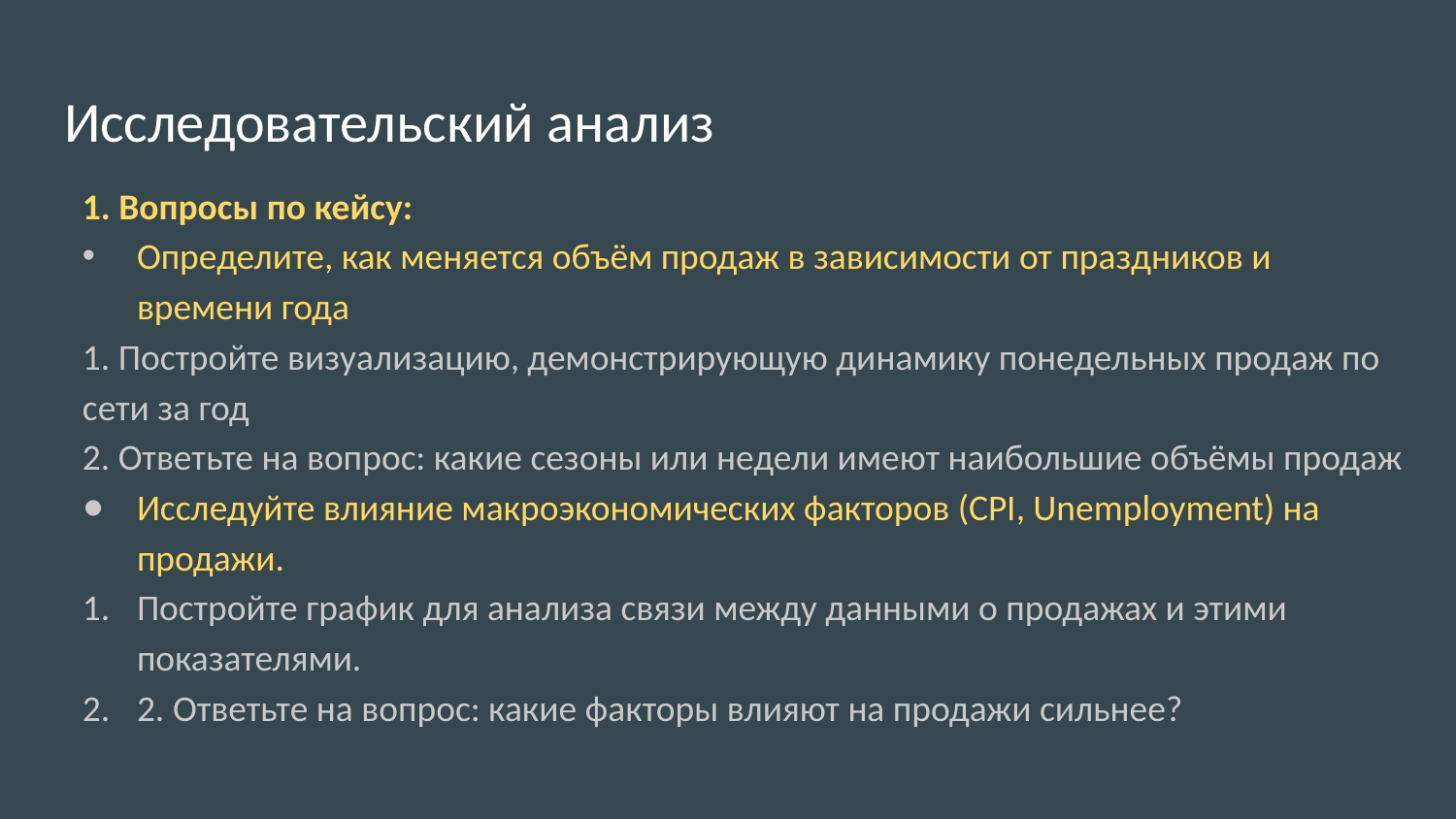

# Исследовательский анализ
1. Вопросы по кейсу:
Определите, как меняется объём продаж в зависимости от праздников и времени года
1. Постройте визуализацию, демонстрирующую динамику понедельных продаж по сети за год
2. Ответьте на вопрос: какие сезоны или недели имеют наибольшие объёмы продаж
Исследуйте влияние макроэкономических факторов (CPI, Unemployment) на продажи.
Постройте график для анализа связи между данными о продажах и этими показателями.
2. Ответьте на вопрос: какие факторы влияют на продажи сильнее?